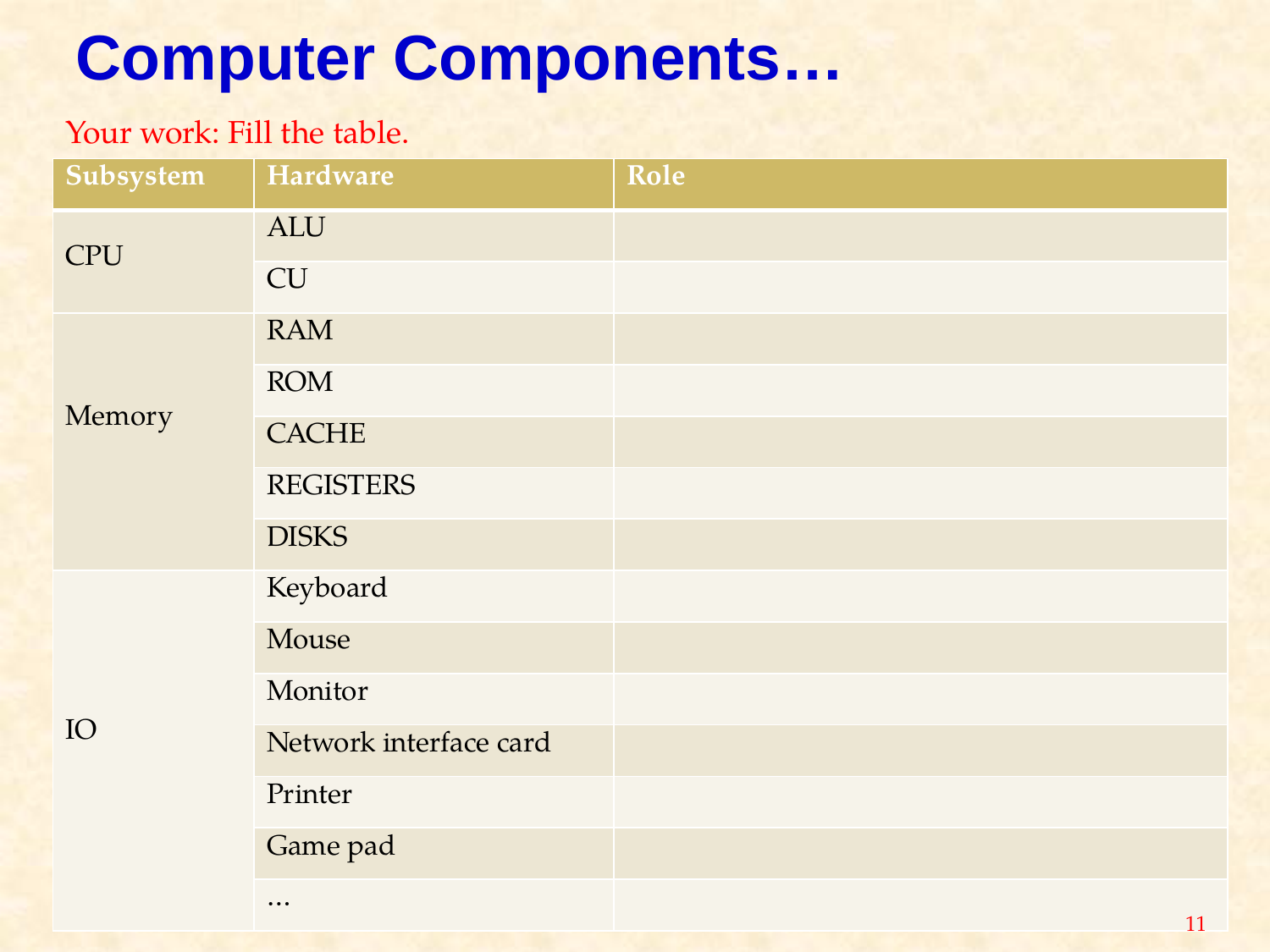

Computer Components…
Your work: Fill the table.
| Subsystem | Hardware | Role |
| --- | --- | --- |
| CPU | ALU |  |
|  | CU |  |
| Memory | RAM |  |
|  | ROM |  |
|  | CACHE |  |
|  | REGISTERS |  |
|  | DISKS |  |
| IO | Keyboard |  |
|  | Mouse |  |
|  | Monitor |  |
|  | Network interface card |  |
|  | Printer |  |
|  | Game pad |  |
|  | … |  |

11